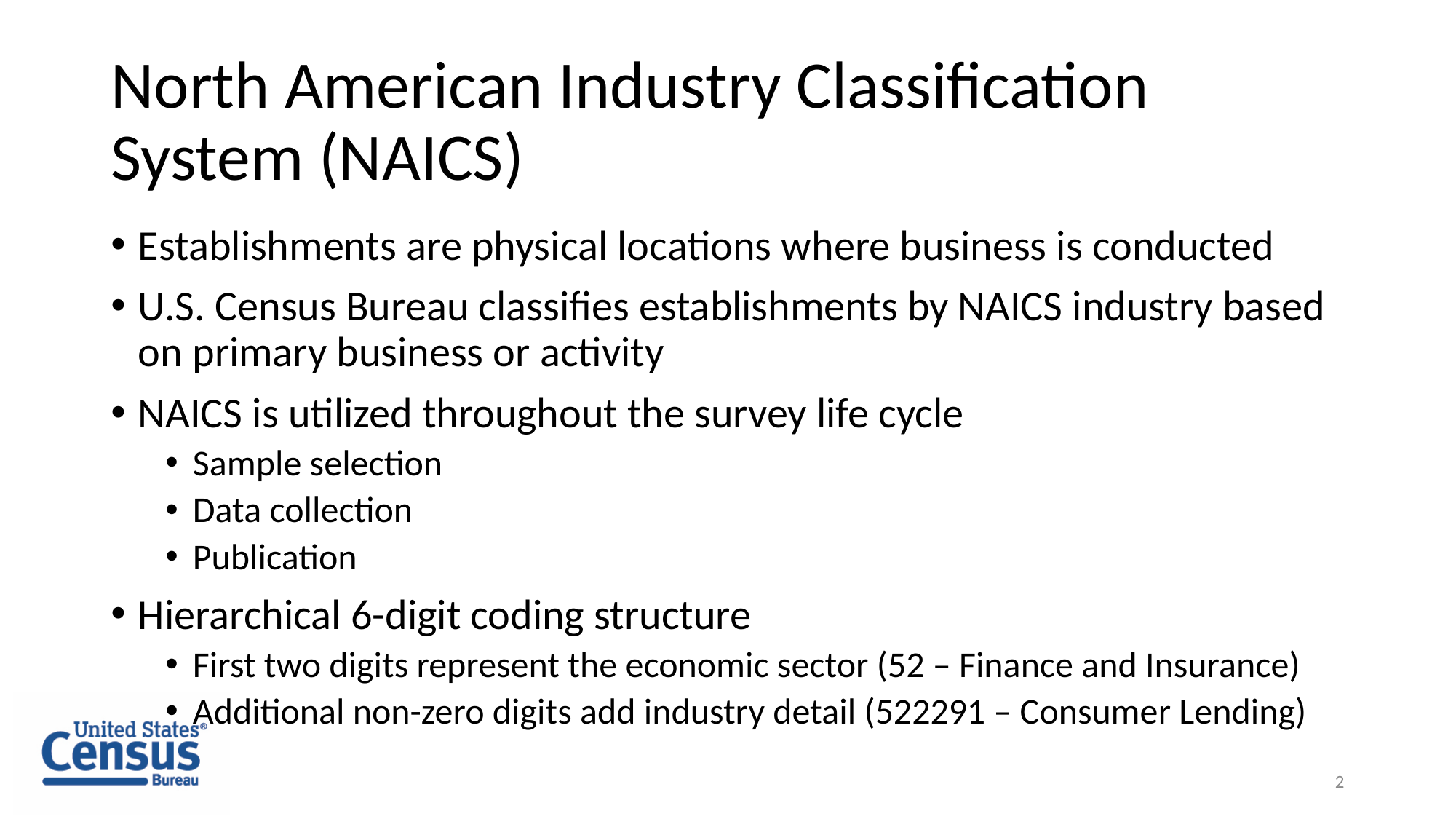

# North American Industry Classification System (NAICS)
Establishments are physical locations where business is conducted
U.S. Census Bureau classifies establishments by NAICS industry based on primary business or activity
NAICS is utilized throughout the survey life cycle
Sample selection
Data collection
Publication
Hierarchical 6-digit coding structure
First two digits represent the economic sector (52 – Finance and Insurance)
Additional non-zero digits add industry detail (522291 – Consumer Lending)
2